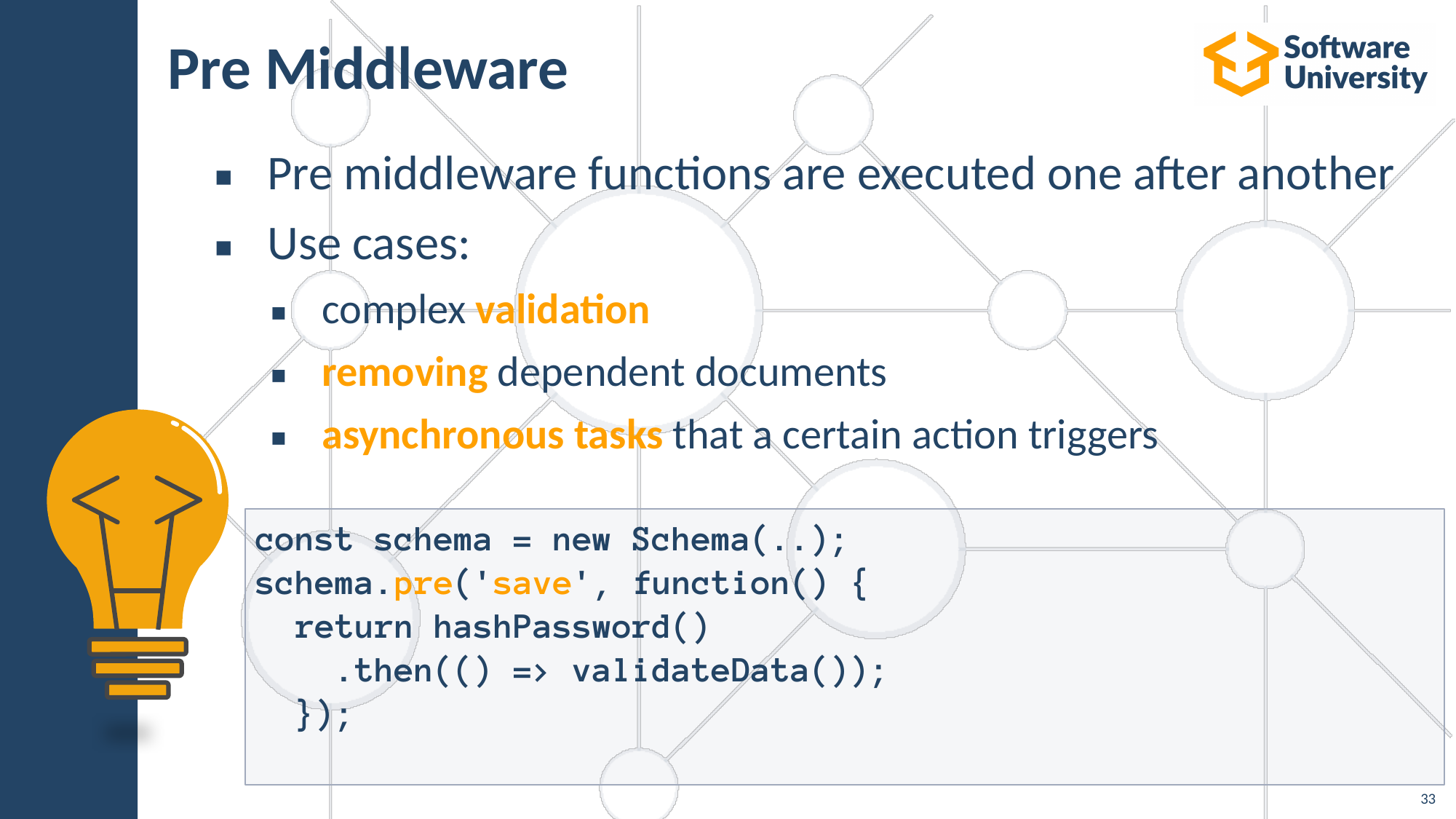

# Pre Middleware
Pre middleware functions are executed one after another
Use cases:
complex validation
removing dependent documents
asynchronous tasks that a certain action triggers
const schema = new Schema(..);
schema.pre('save', function() {
  return hashPassword()
    .then(() => validateData());
  });
33